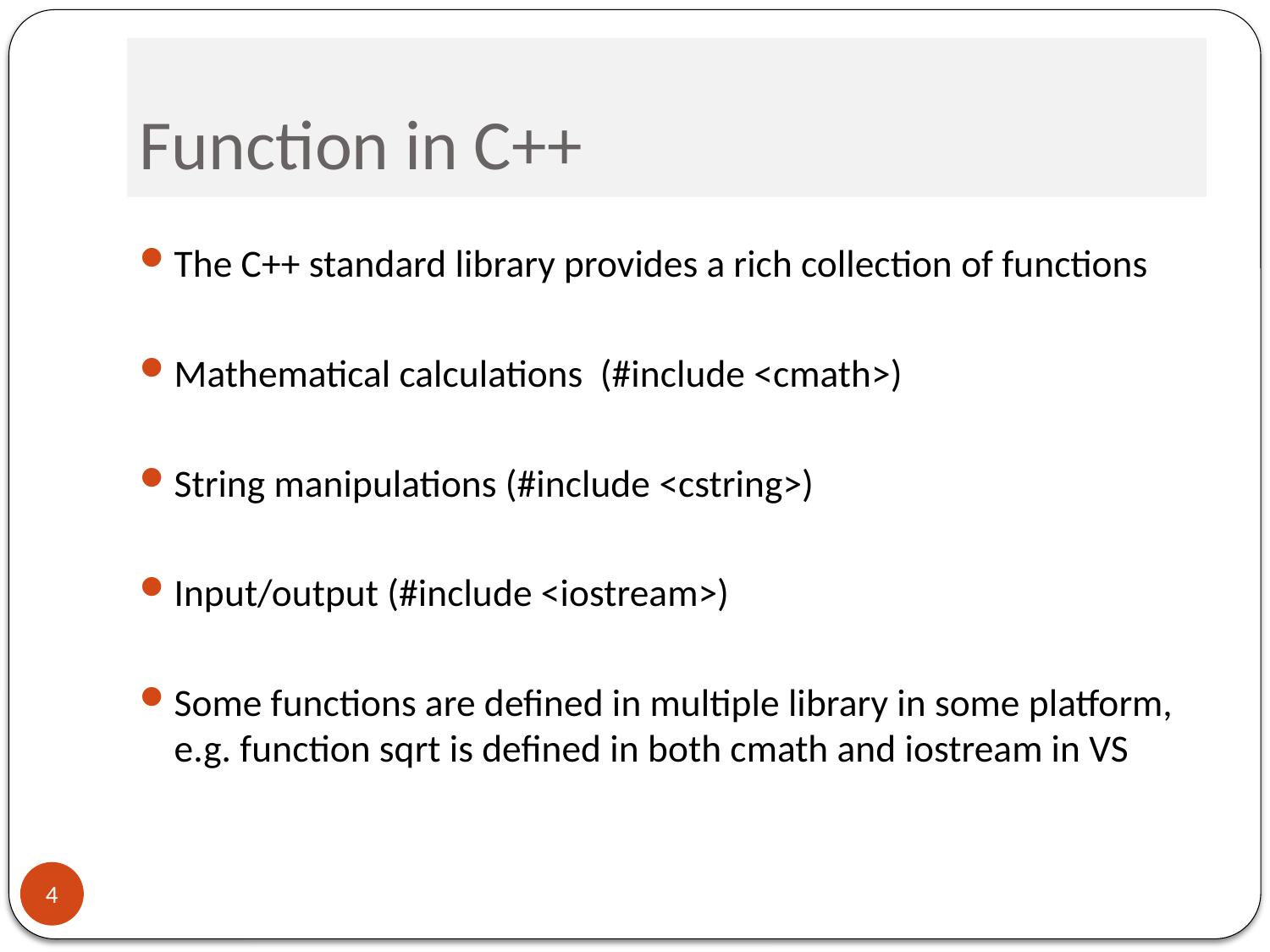

# Function in C++
The C++ standard library provides a rich collection of functions

Mathematical calculations  (#include <cmath>)

String manipulations (#include <cstring>)

Input/output (#include <iostream>)

Some functions are defined in multiple library in some platform, e.g. function sqrt is defined in both cmath and iostream in VS

4